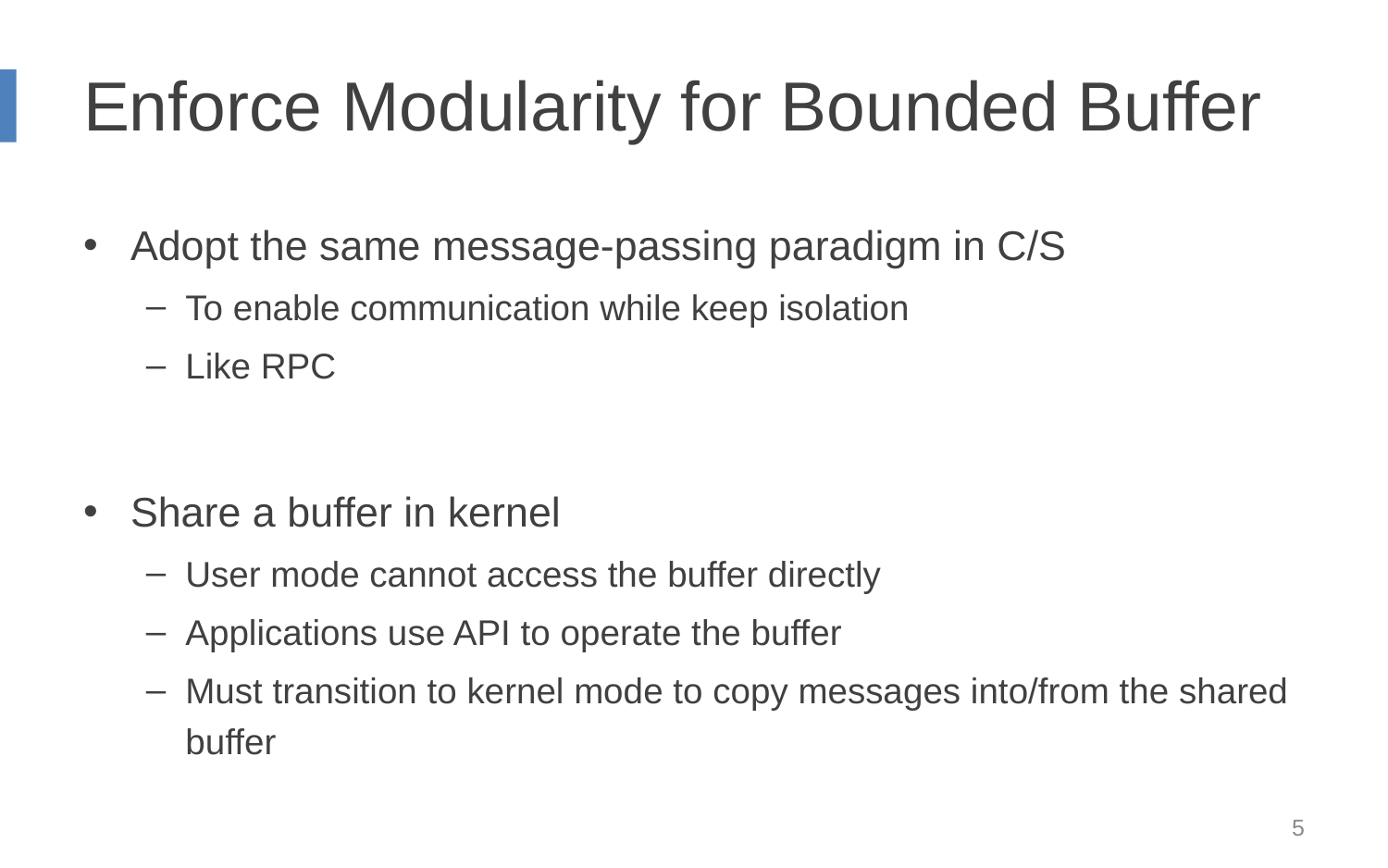

# Enforce Modularity for Bounded Buffer
Adopt the same message-passing paradigm in C/S
To enable communication while keep isolation
Like RPC

Share a buffer in kernel
User mode cannot access the buffer directly
Applications use API to operate the buffer
Must transition to kernel mode to copy messages into/from the shared buffer
5